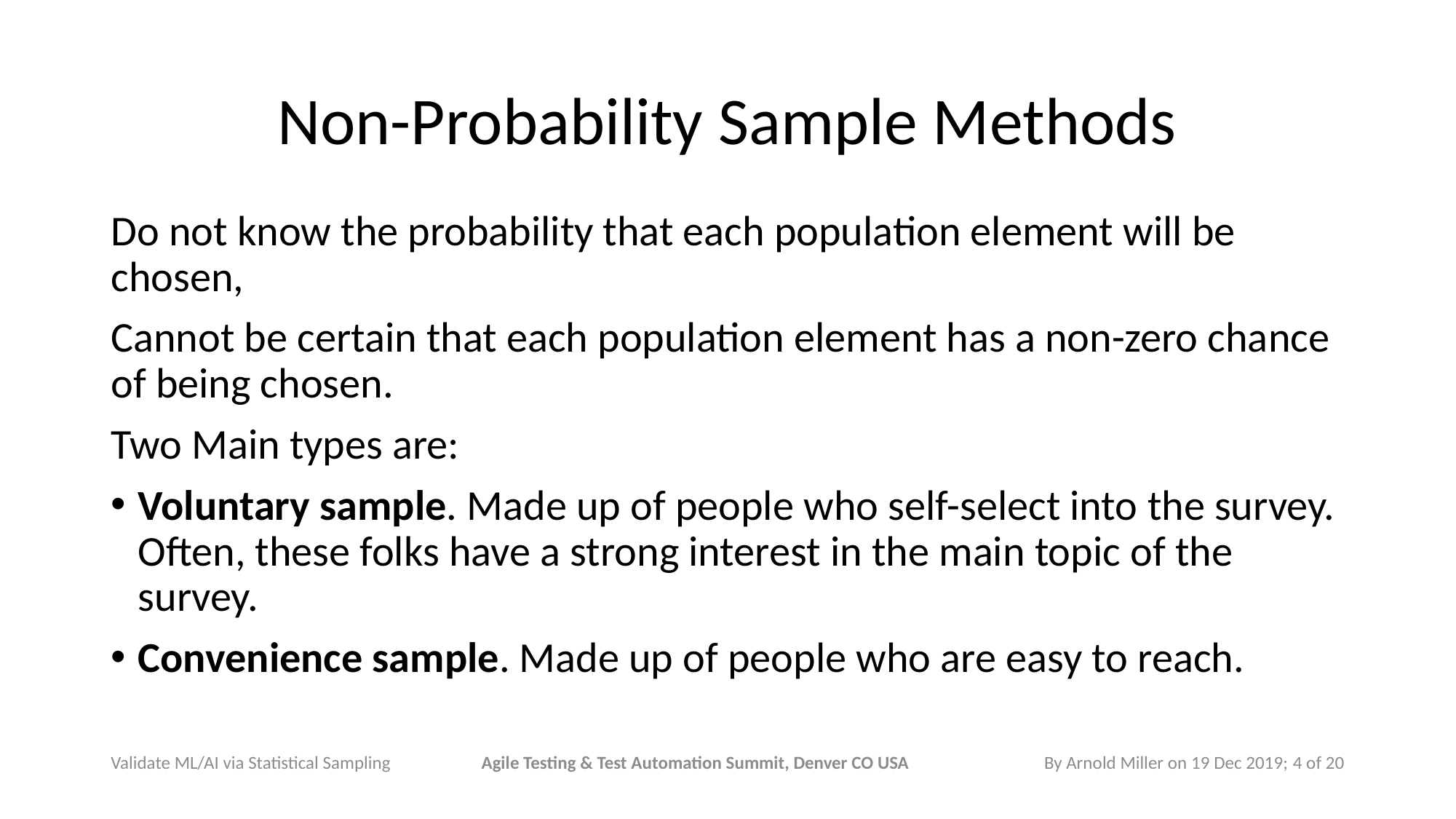

# Non-Probability Sample Methods
Do not know the probability that each population element will be chosen,
Cannot be certain that each population element has a non-zero chance of being chosen.
Two Main types are:
Voluntary sample. Made up of people who self-select into the survey. Often, these folks have a strong interest in the main topic of the survey.
Convenience sample. Made up of people who are easy to reach.

By Arnold Miller on 19 Dec 2019; 4 of 20
Agile Testing & Test Automation Summit, Denver CO USA
Validate ML/AI via Statistical Sampling